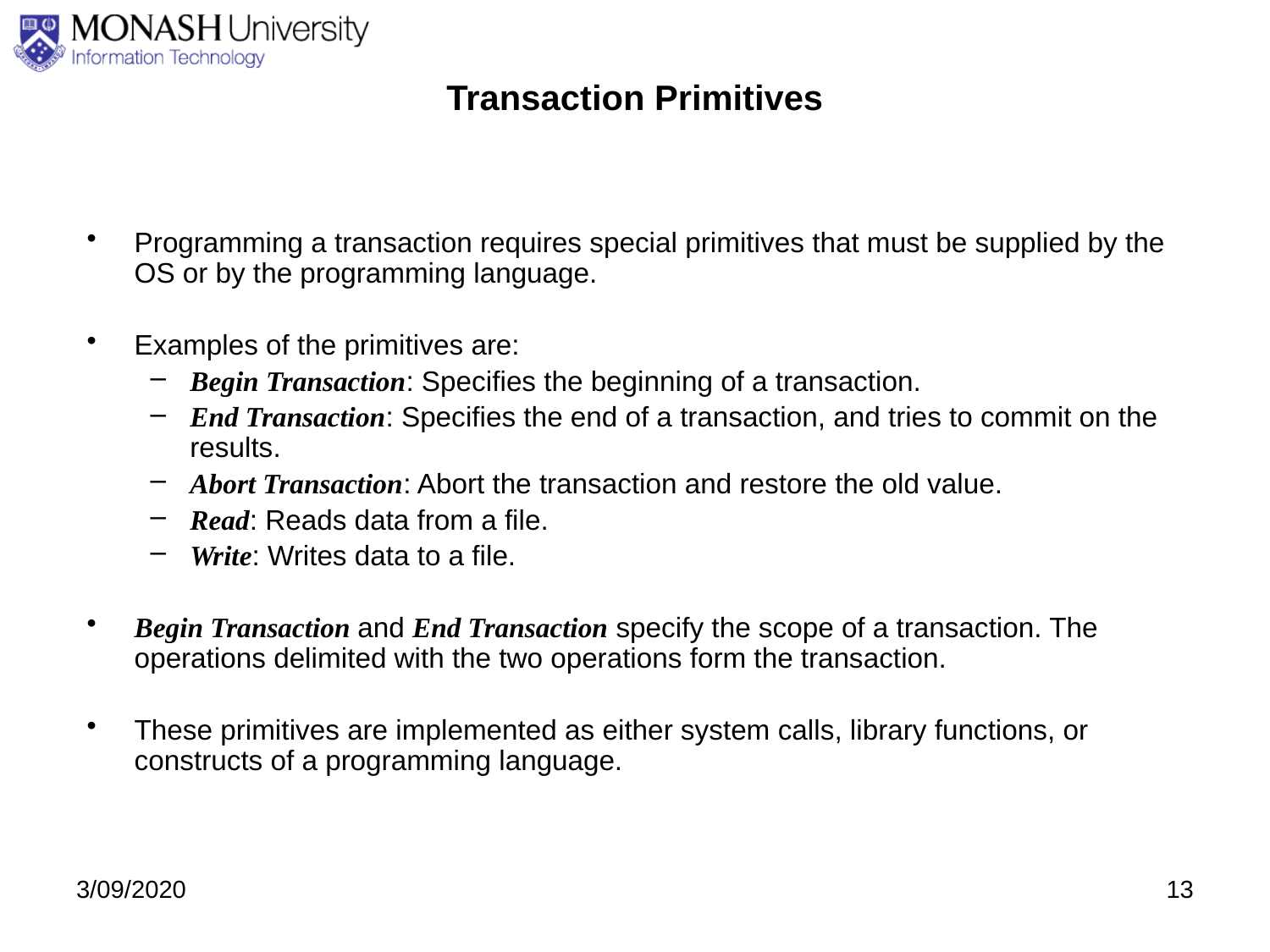

# Transaction Primitives
Programming a transaction requires special primitives that must be supplied by the OS or by the programming language.

Examples of the primitives are:
Begin Transaction: Specifies the beginning of a transaction.
End Transaction: Specifies the end of a transaction, and tries to commit on the results.
Abort Transaction: Abort the transaction and restore the old value.
Read: Reads data from a file.
Write: Writes data to a file.

Begin Transaction and End Transaction specify the scope of a transaction. The operations delimited with the two operations form the transaction.

These primitives are implemented as either system calls, library functions, or constructs of a programming language.
3/09/2020
13